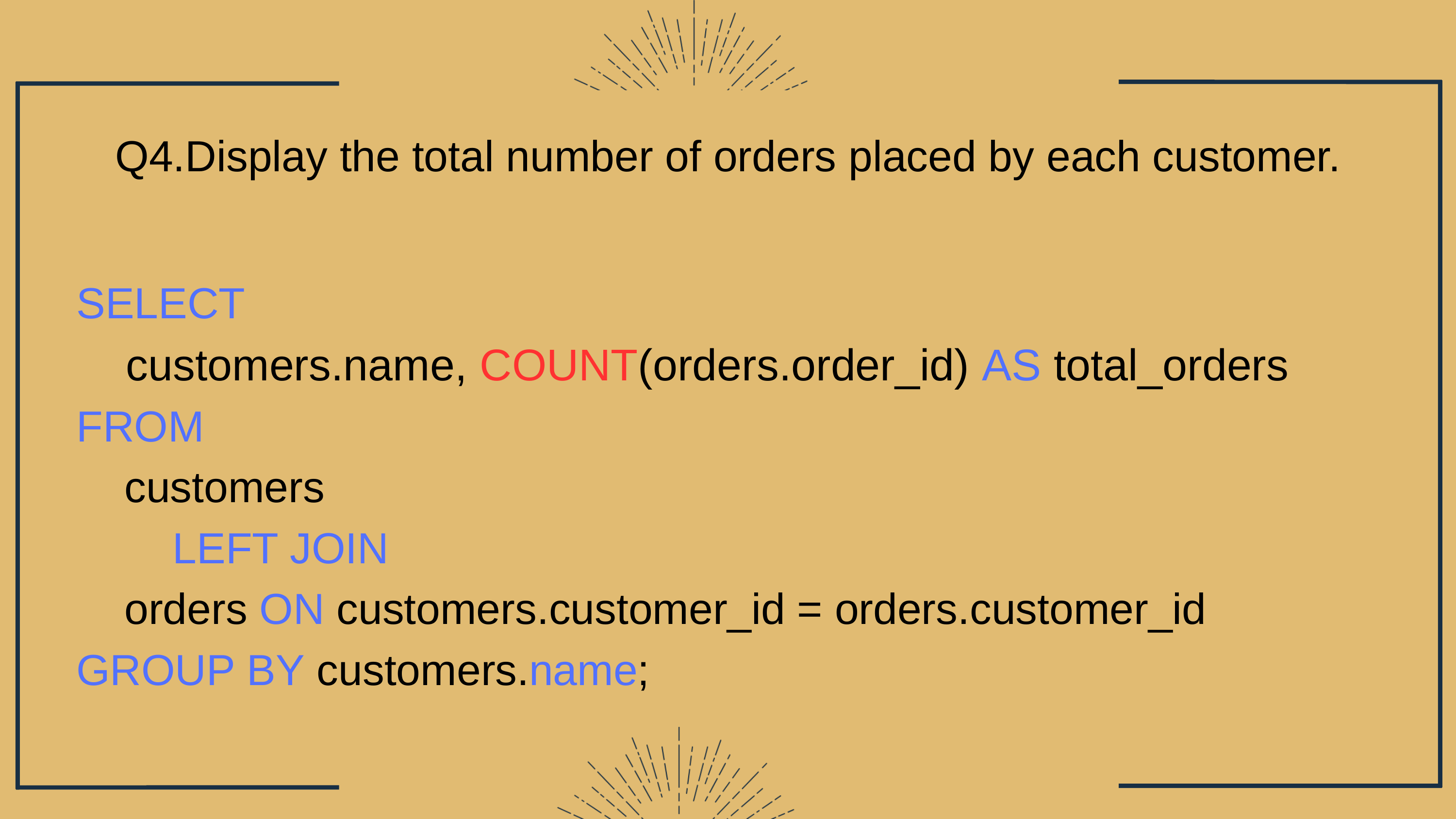

Q4.Display the total number of orders placed by each customer.
SELECT
    customers.name, COUNT(orders.order_id) AS total_orders
FROM
    customers
        LEFT JOIN
    orders ON customers.customer_id = orders.customer_id
GROUP BY customers.name;